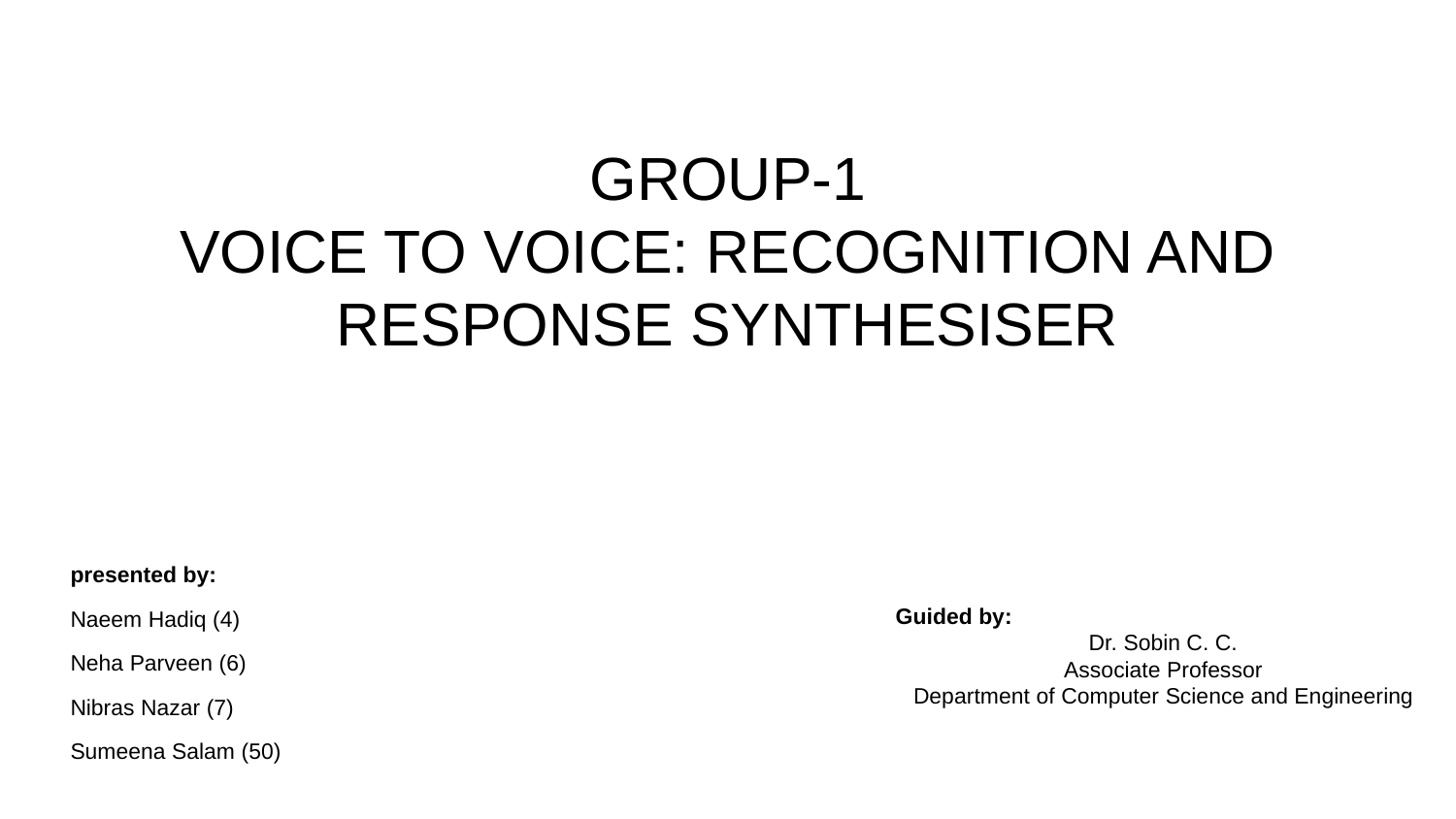

# GROUP-1
VOICE TO VOICE: RECOGNITION AND RESPONSE SYNTHESISER

 presented by:
 Naeem Hadiq (4)
 Neha Parveen (6)
 Nibras Nazar (7)
 Sumeena Salam (50)

Guided by:
Dr. Sobin C. C.
Associate Professor
Department of Computer Science and Engineering